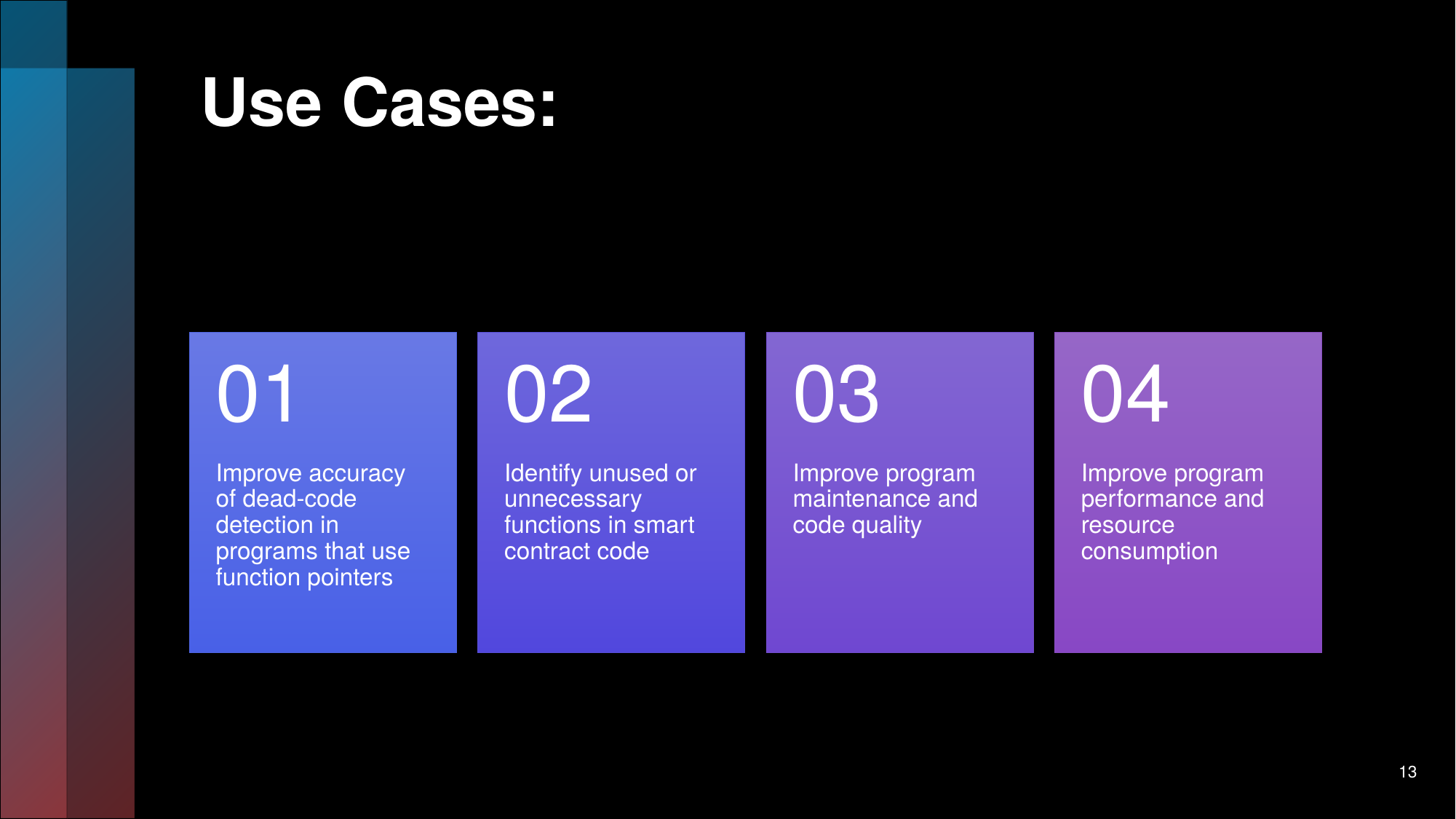

# Use Cases:

Improve accuracy of dead-code detection in programs that use function pointers
01
Identify unused or unnecessary functions in smart contract code
02
Improve program maintenance and code quality
03
Improve program performance and resource consumption
04
13